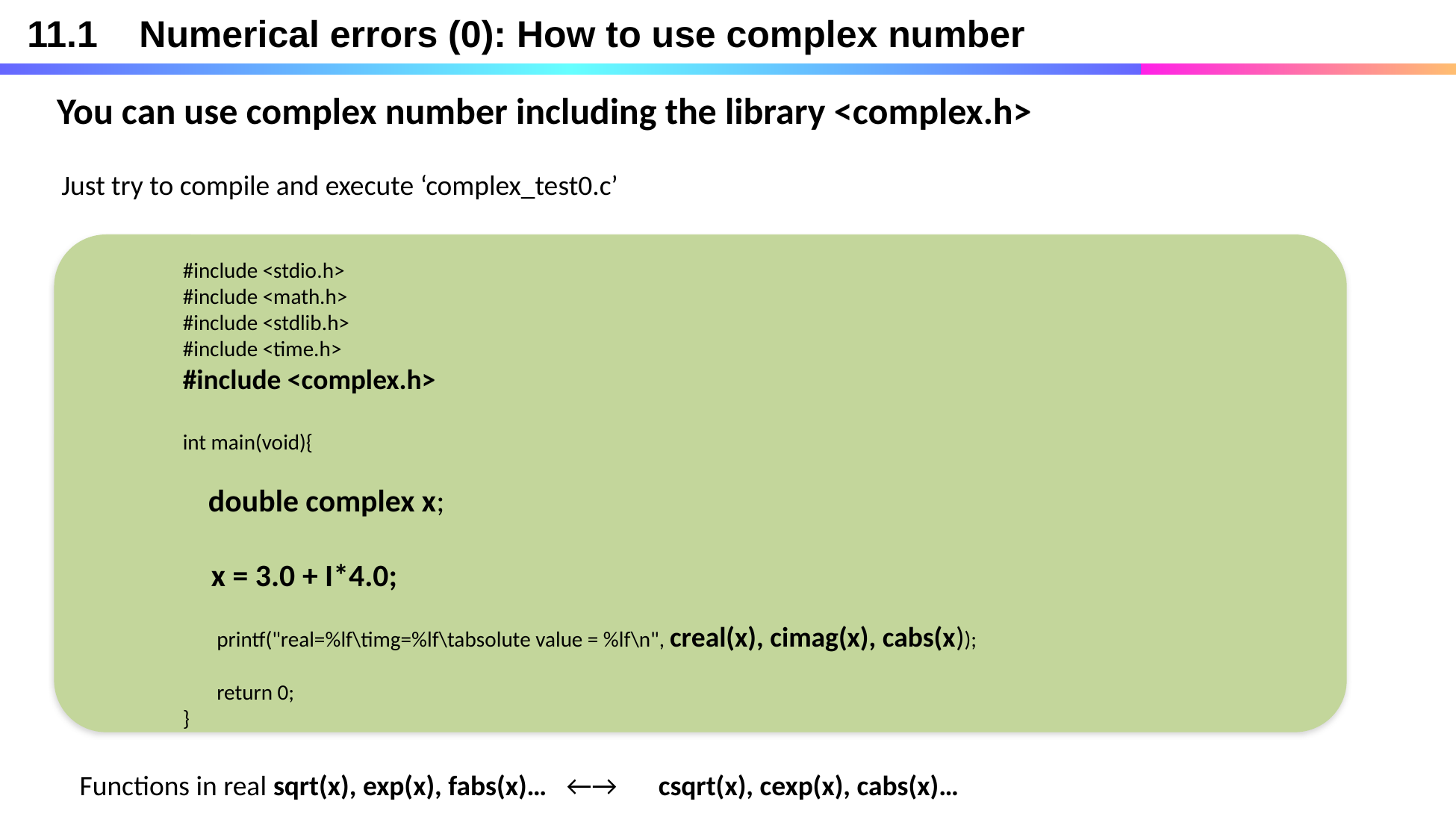

11.1	Numerical errors (0): How to use complex number

You can use complex number including the library <complex.h>
Just try to compile and execute ‘complex_test0.c’

#include <stdio.h>
#include <math.h>
#include <stdlib.h>
#include <time.h>
#include <complex.h>

int main(void){

    double complex x;

    x = 3.0 + I*4.0;

       printf("real=%lf\timg=%lf\tabsolute value = %lf\n", creal(x), cimag(x), cabs(x));

       return 0;
}
Functions in real sqrt(x), exp(x), fabs(x)…   ←→　csqrt(x), cexp(x), cabs(x)…